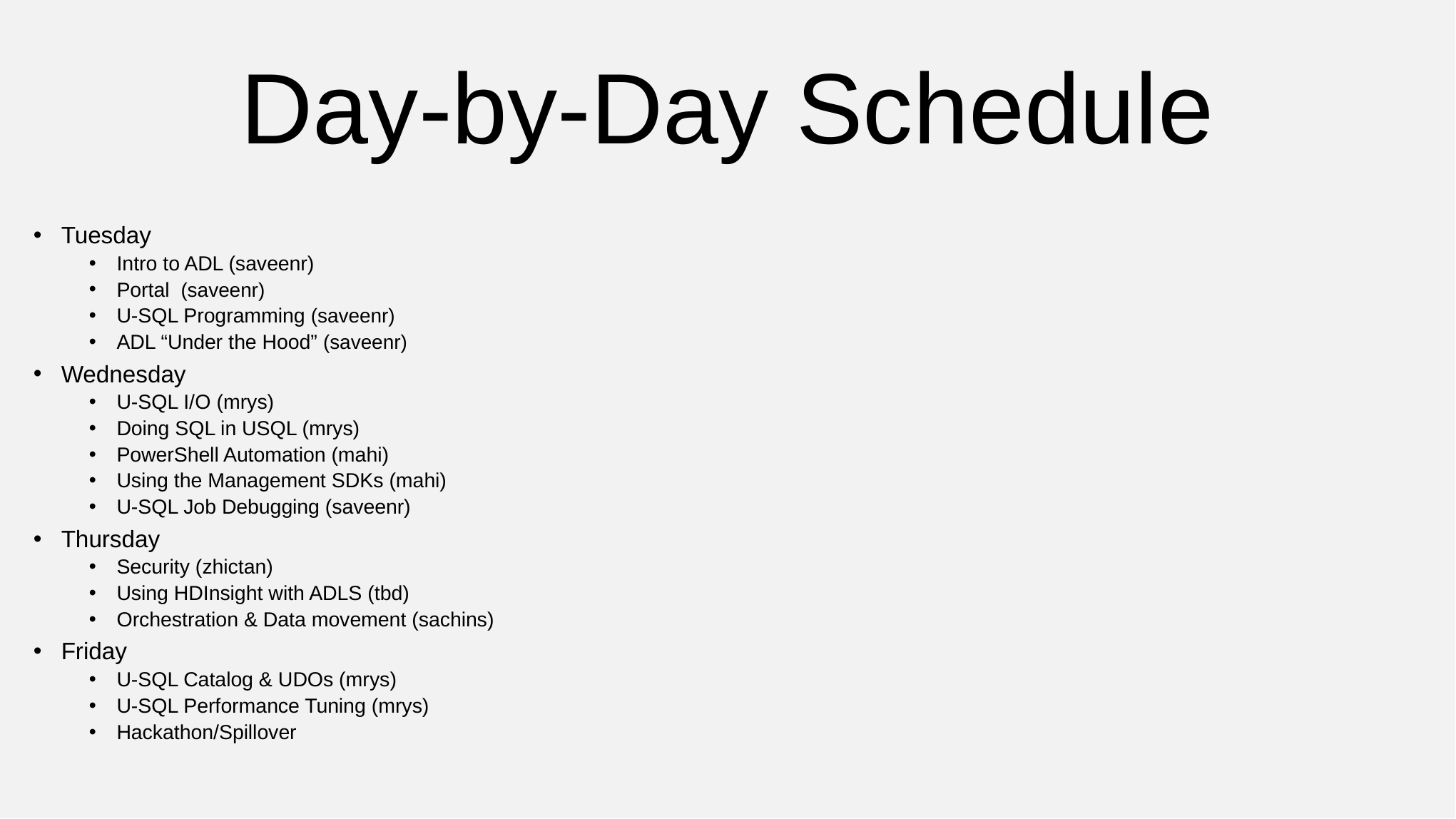

# Day-by-Day Schedule
Tuesday
Intro to ADL (saveenr)
Portal  (saveenr)
U-SQL Programming (saveenr)
ADL “Under the Hood” (saveenr)
Wednesday
U-SQL I/O (mrys)
Doing SQL in USQL (mrys)
PowerShell Automation (mahi)
Using the Management SDKs (mahi)
U-SQL Job Debugging (saveenr)
Thursday
Security (zhictan)
Using HDInsight with ADLS (tbd)
Orchestration & Data movement (sachins)
Friday
U-SQL Catalog & UDOs (mrys)
U-SQL Performance Tuning (mrys)
Hackathon/Spillover